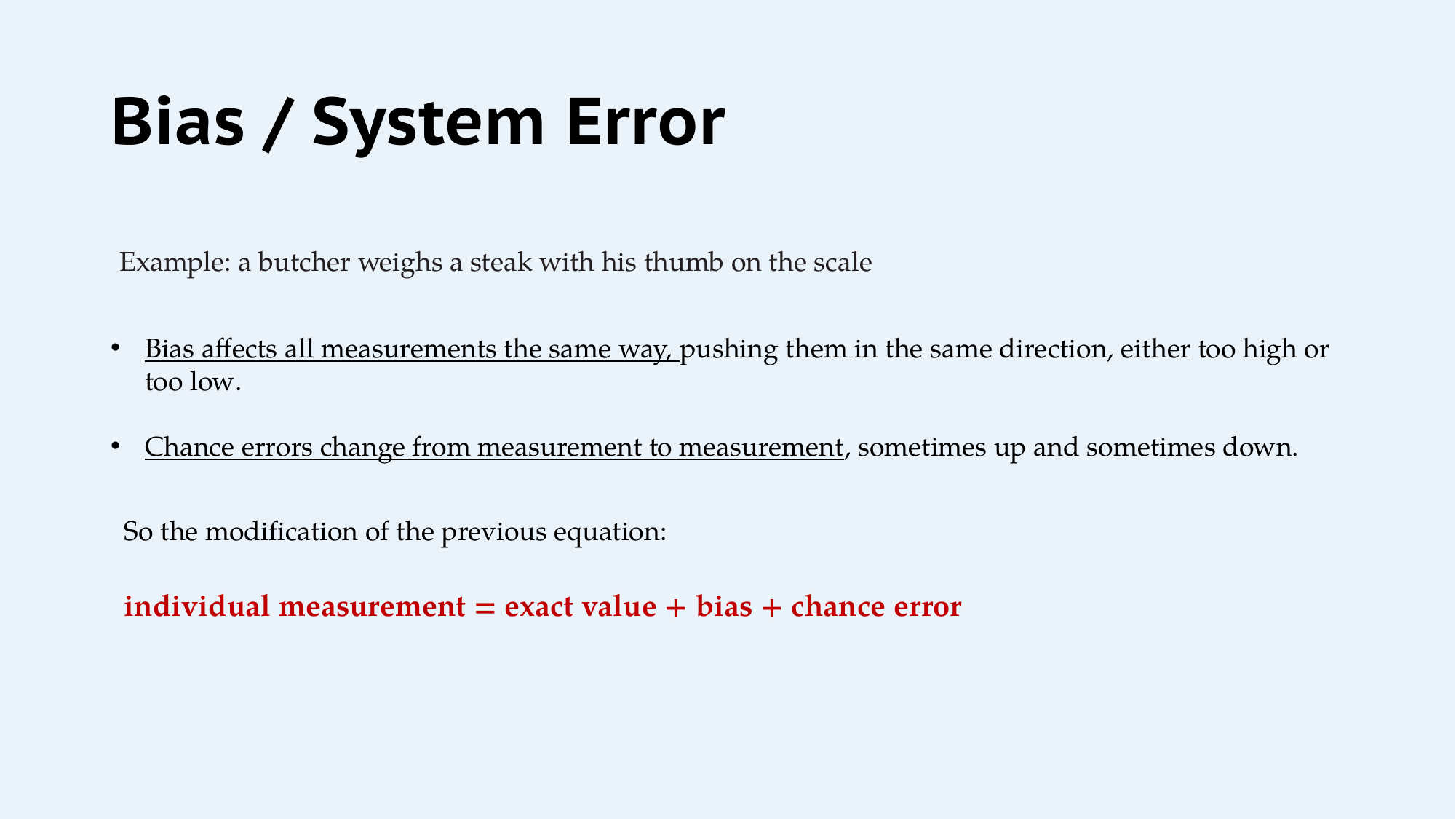

# Bias / System Error
Example: a butcher weighs a steak with his thumb on the scale
Bias affects all measurements the same way, pushing them in the same direction, either too high or too low.

Chance errors change from measurement to measurement, sometimes up and sometimes down.
So the modification of the previous equation:
individual measurement = exact value + bias + chance error